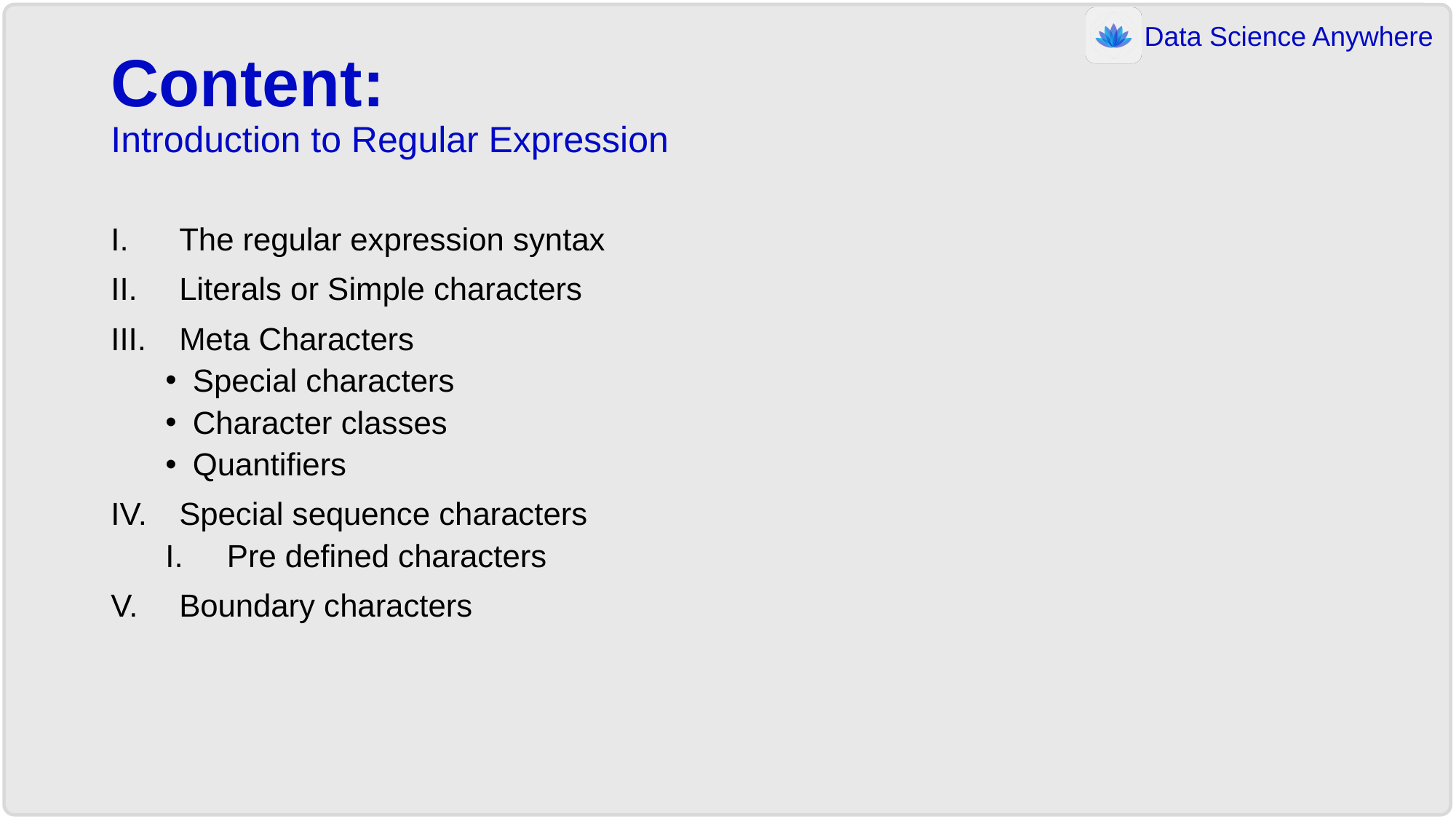

# Content: Introduction to Regular Expression
The regular expression syntax
Literals or Simple characters
Meta Characters
Special characters
Character classes
Quantifiers
Special sequence characters
Pre defined characters
Boundary characters